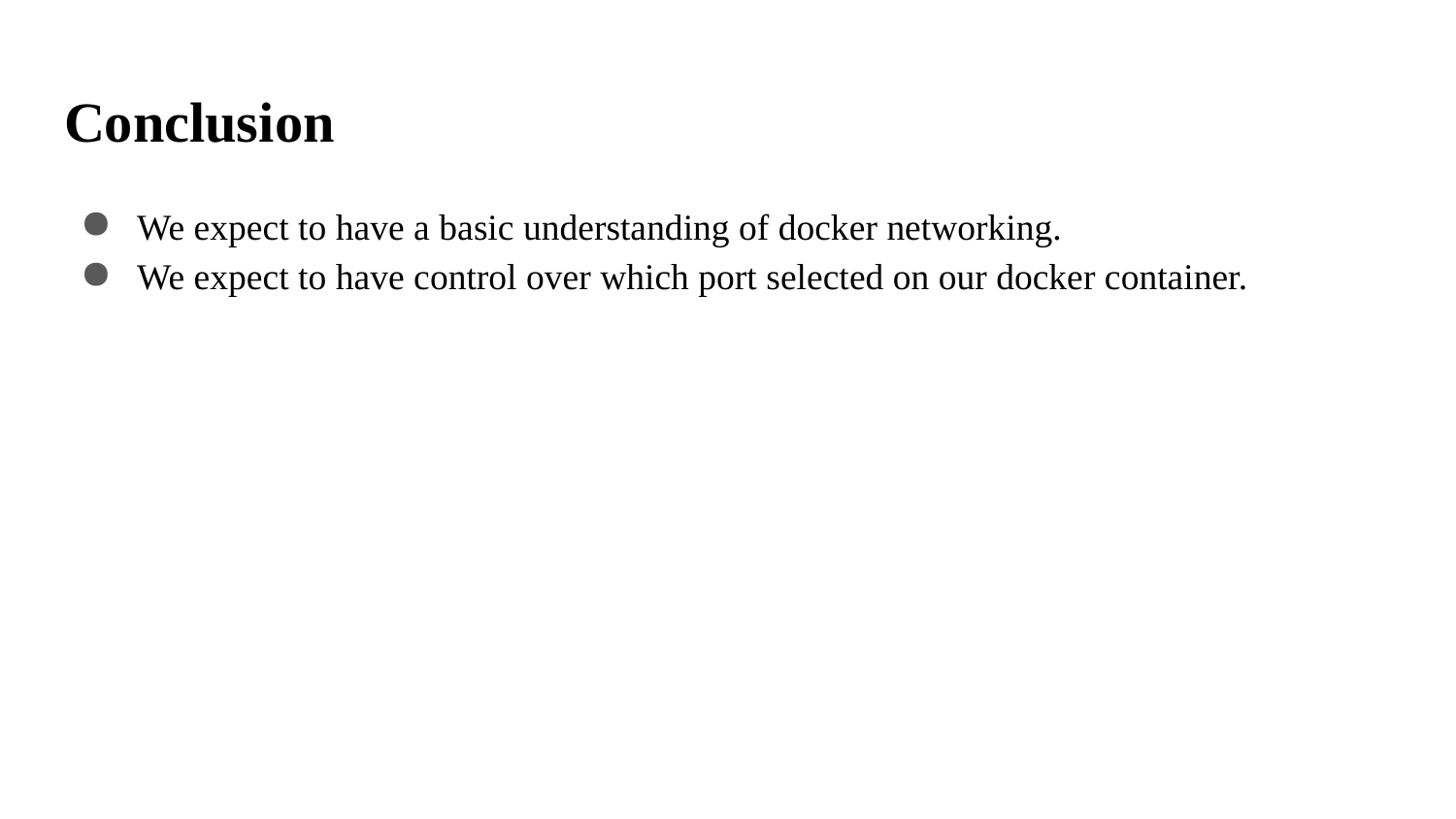

Conclusion
We expect to have a basic understanding of docker networking.
We expect to have control over which port selected on our docker container.